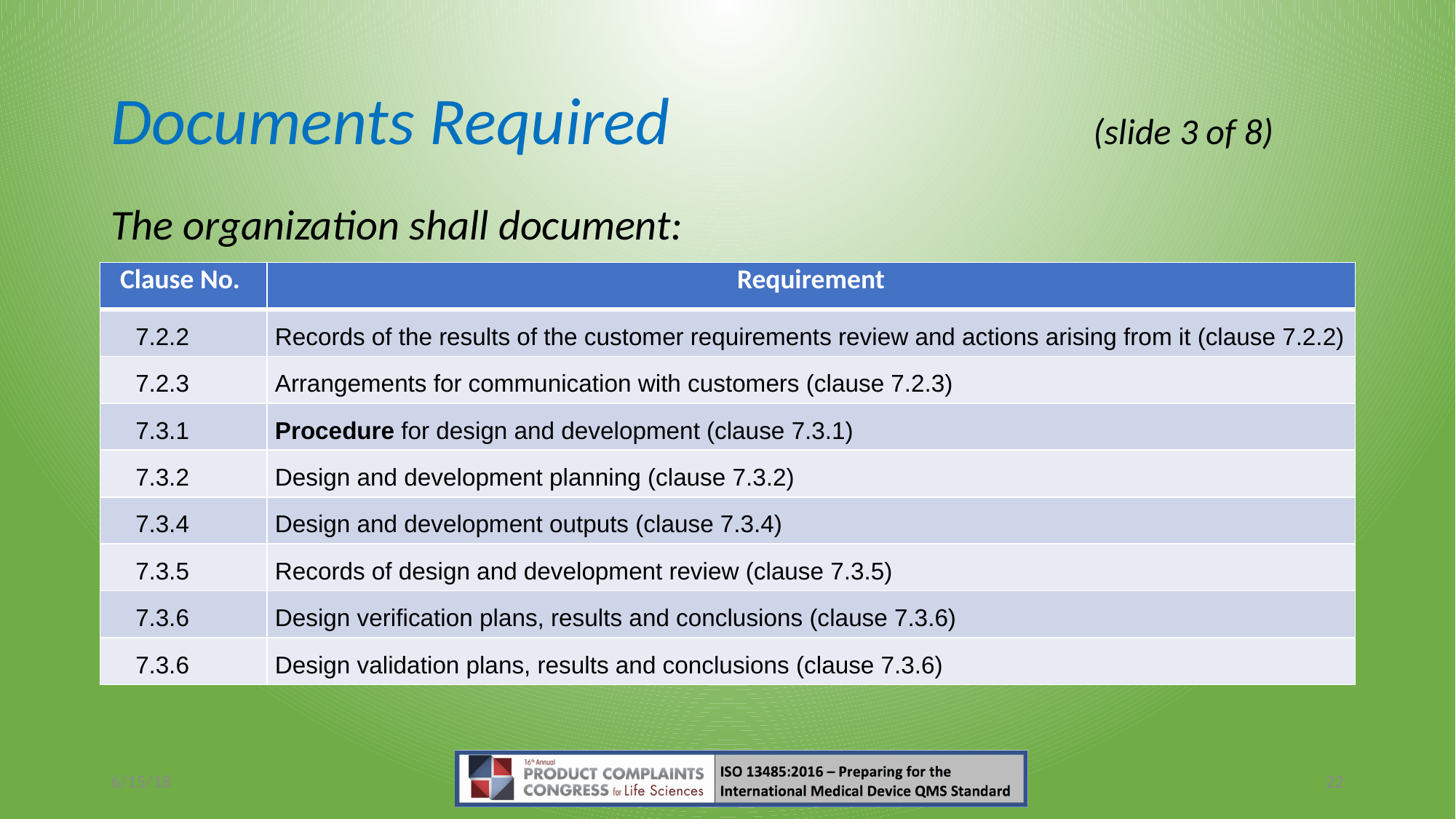

# Documents Required 				(slide 3 of 8)
The organization shall document:
| Clause No. | Requirement |
| --- | --- |
| 7.2.2 | Records of the results of the customer requirements review and actions arising from it (clause 7.2.2) |
| 7.2.3 | Arrangements for communication with customers (clause 7.2.3) |
| 7.3.1 | Procedure for design and development (clause 7.3.1) |
| 7.3.2 | Design and development planning (clause 7.3.2) |
| 7.3.4 | Design and development outputs (clause 7.3.4) |
| 7.3.5 | Records of design and development review (clause 7.3.5) |
| 7.3.6 | Design verification plans, results and conclusions (clause 7.3.6) |
| 7.3.6 | Design validation plans, results and conclusions (clause 7.3.6) |
6/15/18

22